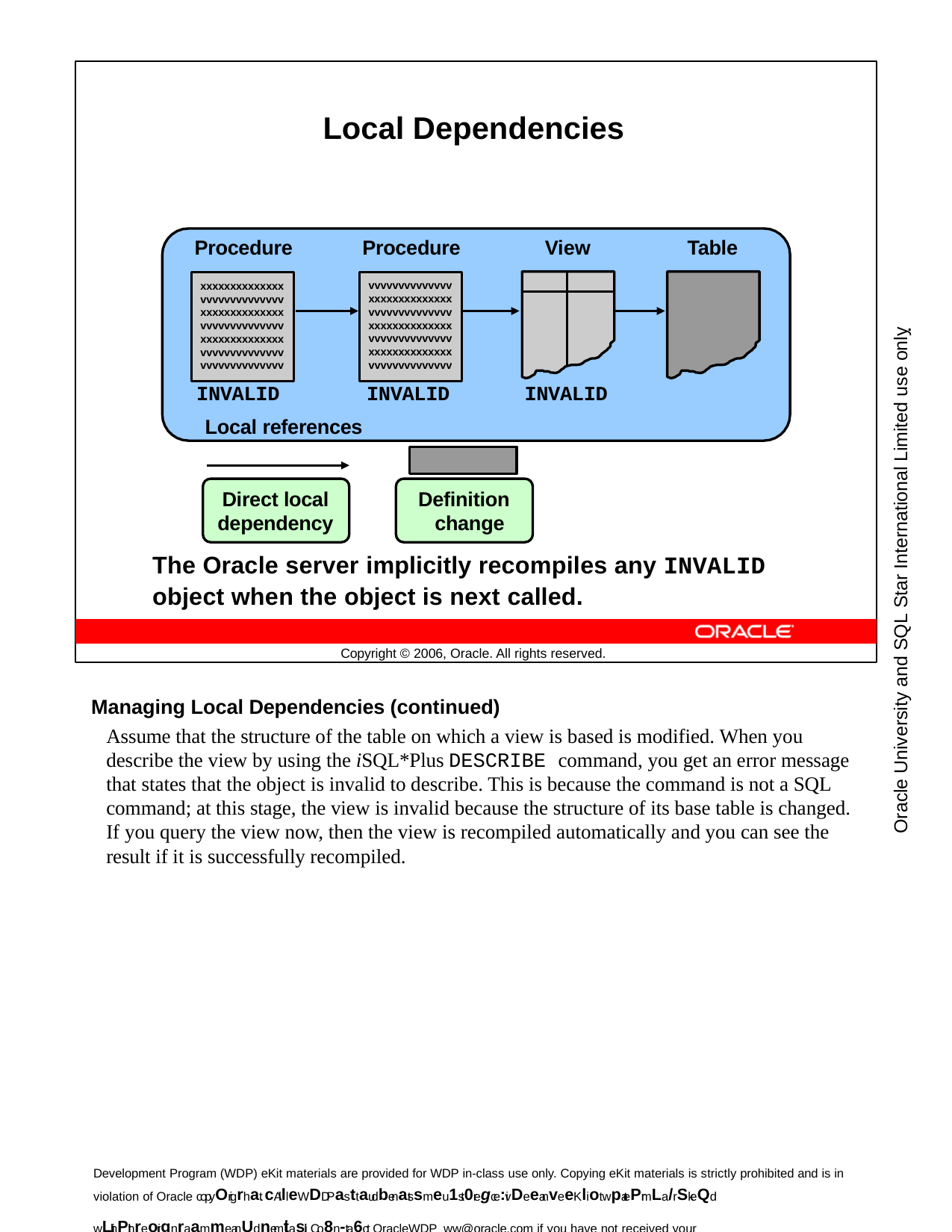

Local Dependencies

Procedure
Procedure
View
Table

vvvvvvvvvvvvvv  xxxxxxxxxxxxxx  vvvvvvvvvvvvvv  xxxxxxxxxxxxxx  vvvvvvvvvvvvvv  xxxxxxxxxxxxxx  vvvvvvvvvvvvvv
xxxxxxxxxxxxxx  vvvvvvvvvvvvvv  xxxxxxxxxxxxxx  vvvvvvvvvvvvvv  xxxxxxxxxxxxxx  vvvvvvvvvvvvvv  vvvvvvvvvvvvvv
Oracle University and SQL Star International Limited use onlyฺ
INVALID
Local references
INVALID
INVALID

Direct local  dependency
Definition  change
The Oracle server implicitly recompiles any INVALID
object when the object is next called.
Copyright © 2006, Oracle. All rights reserved.
Managing Local Dependencies (continued)
Assume that the structure of the table on which a view is based is modified. When you  describe the view by using the iSQL*Plus DESCRIBE command, you get an error message  that states that the object is invalid to describe. This is because the command is not a SQL  command; at this stage, the view is invalid because the structure of its base table is changed.  If you query the view now, then the view is recompiled automatically and you can see the  result if it is successfully recompiled.
Development Program (WDP) eKit materials are provided for WDP in-class use only. Copying eKit materials is strictly prohibited and is in
violation of Oracle copyOrigrhat. cAllleWDDPasttaudbenatssmeu1st0regce:ivDe eanveeKliot wpatePrmLa/rSkeQd wLithPthreoirgnraamme anUd nemitasil. Co8n-ta6ct  OracleWDP_ww@oracle.com if you have not received your personalized eKit.